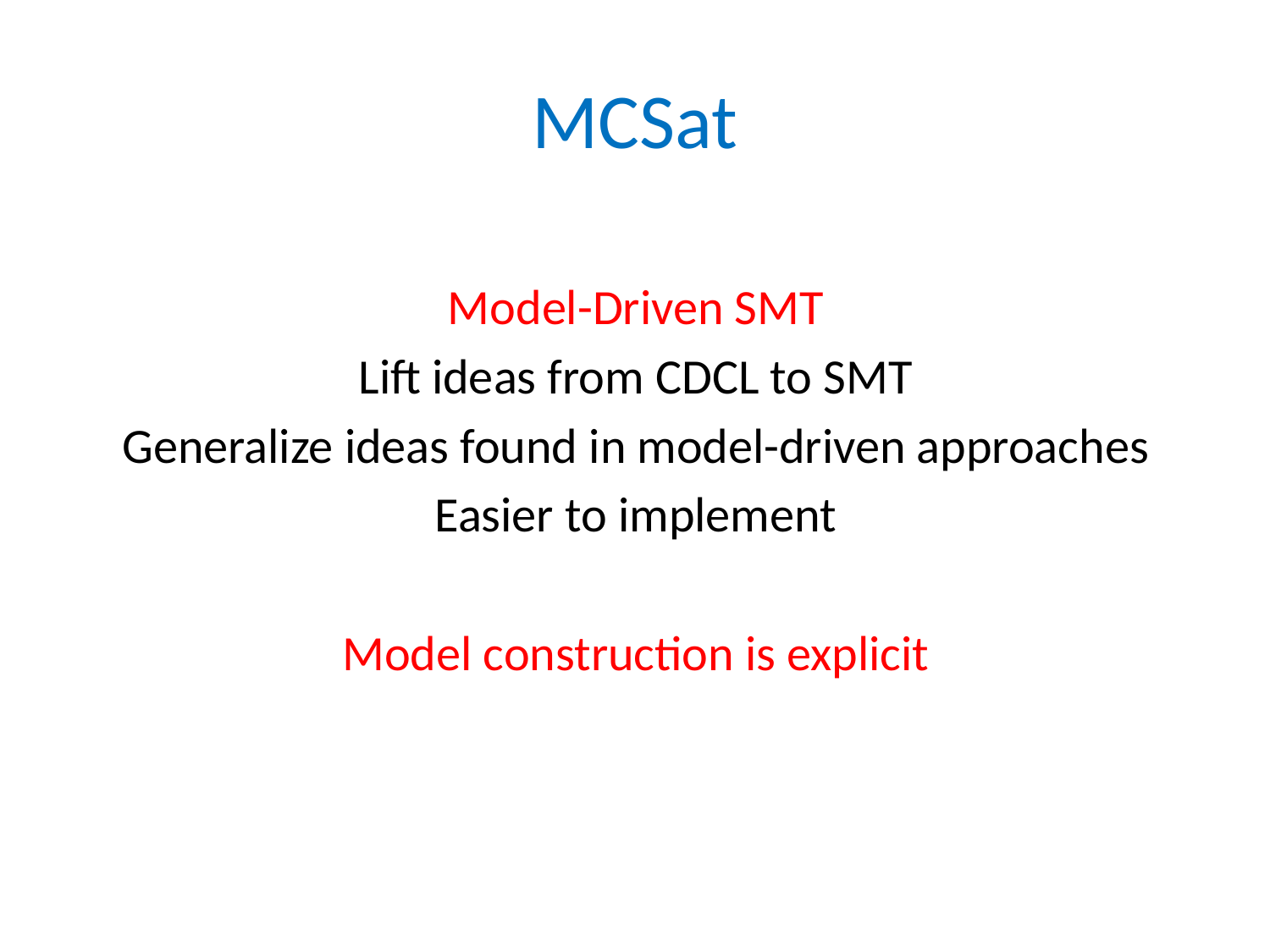

# MCSat
Model-Driven SMT
Lift ideas from CDCL to SMT
Generalize ideas found in model-driven approaches
Easier to implement

Model construction is explicit